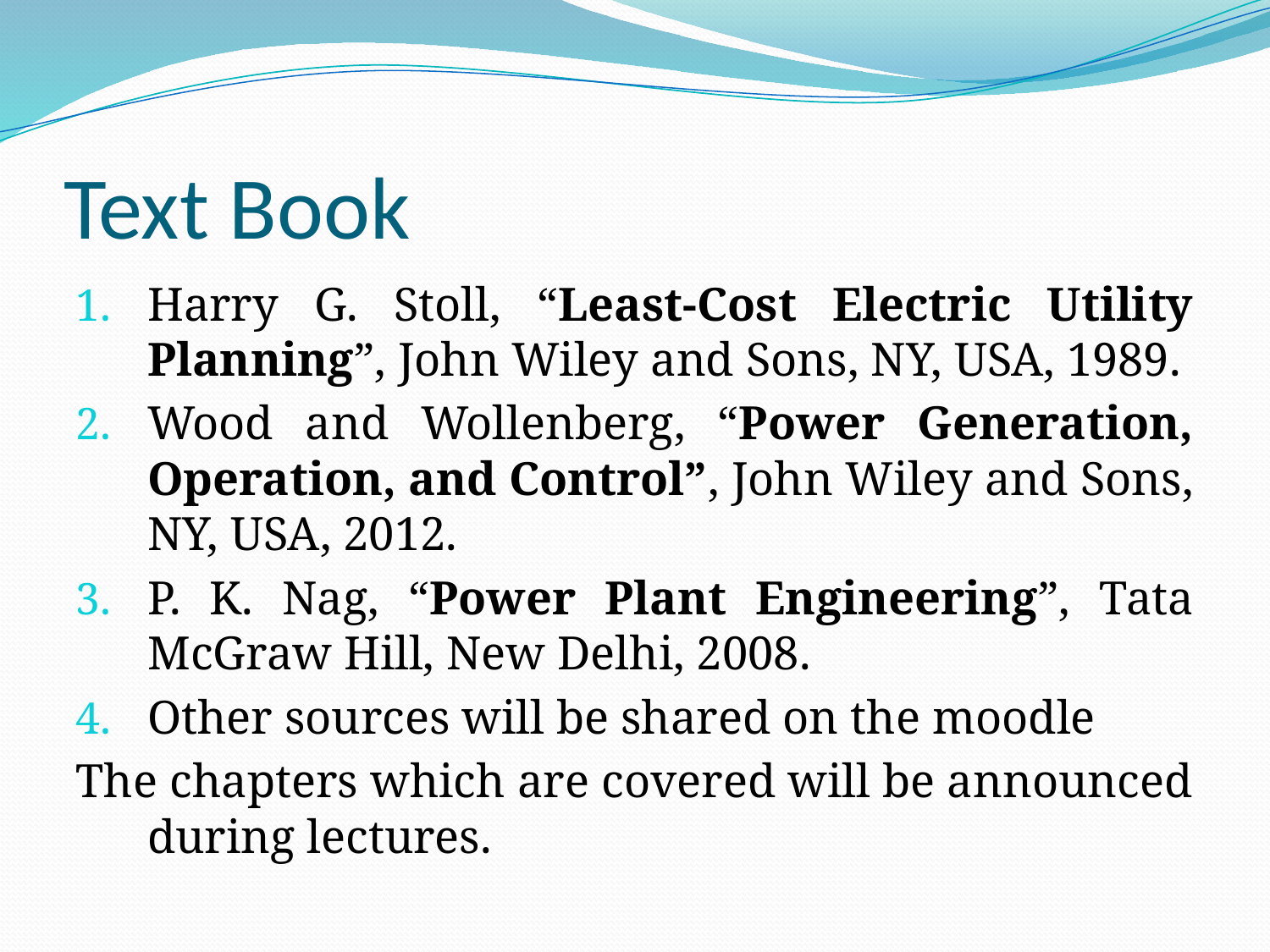

# Text Book
Harry G. Stoll, “Least-Cost Electric Utility Planning”, John Wiley and Sons, NY, USA, 1989.
Wood and Wollenberg, “Power Generation, Operation, and Control”, John Wiley and Sons, NY, USA, 2012.
P. K. Nag, “Power Plant Engineering”, Tata McGraw Hill, New Delhi, 2008.
Other sources will be shared on the moodle
The chapters which are covered will be announced during lectures.